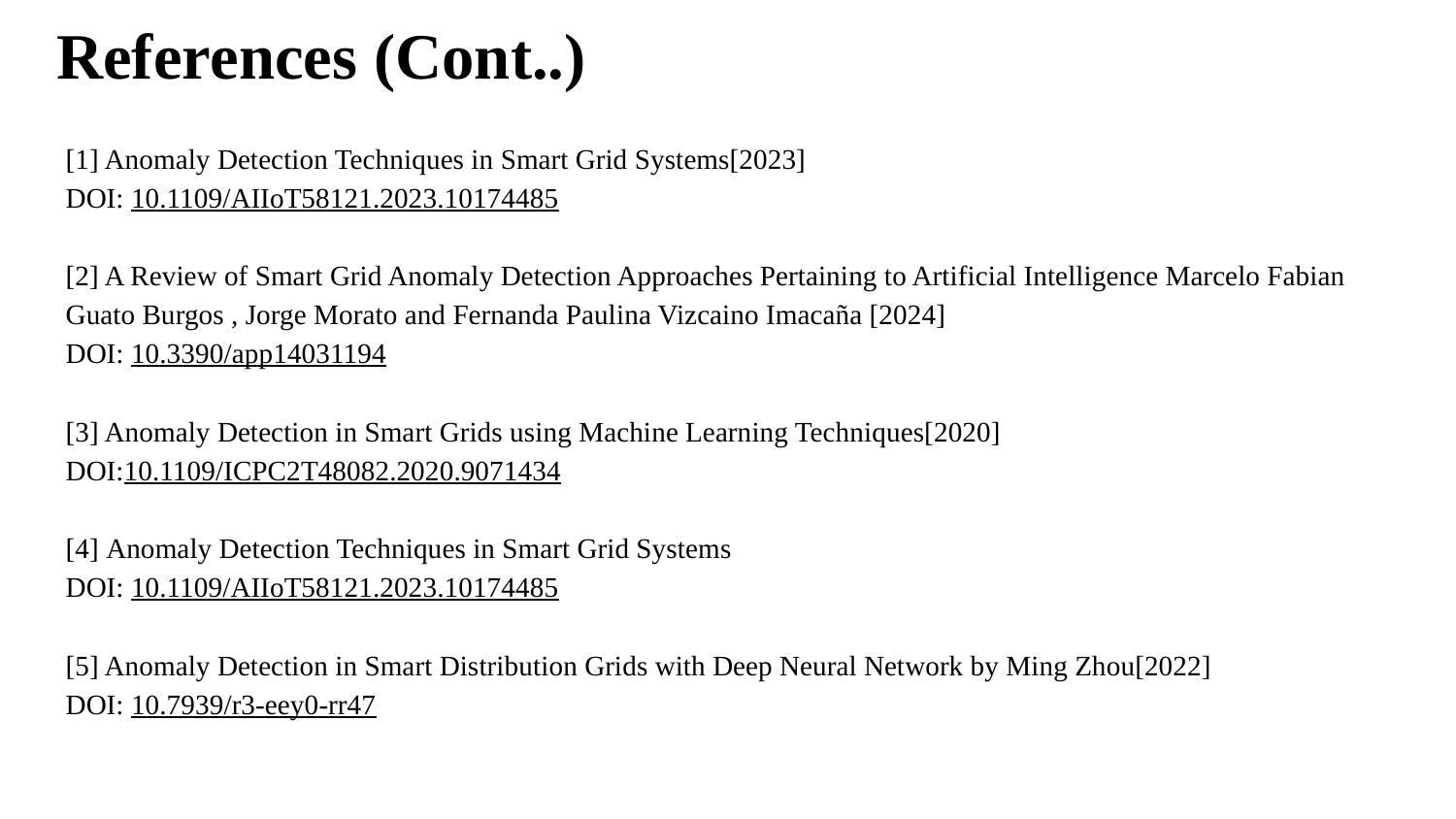

# References (Cont..)
[1] Anomaly Detection Techniques in Smart Grid Systems[2023]
DOI: 10.1109/AIIoT58121.2023.10174485

[2] A Review of Smart Grid Anomaly Detection Approaches Pertaining to Artificial Intelligence Marcelo Fabian Guato Burgos , Jorge Morato and Fernanda Paulina Vizcaino Imacaña [2024]
DOI: 10.3390/app14031194

[3] Anomaly Detection in Smart Grids using Machine Learning Techniques[2020]
DOI:10.1109/ICPC2T48082.2020.9071434

[4] Anomaly Detection Techniques in Smart Grid Systems
DOI: 10.1109/AIIoT58121.2023.10174485

[5] Anomaly Detection in Smart Distribution Grids with Deep Neural Network by Ming Zhou[2022]
DOI: 10.7939/r3-eey0-rr47